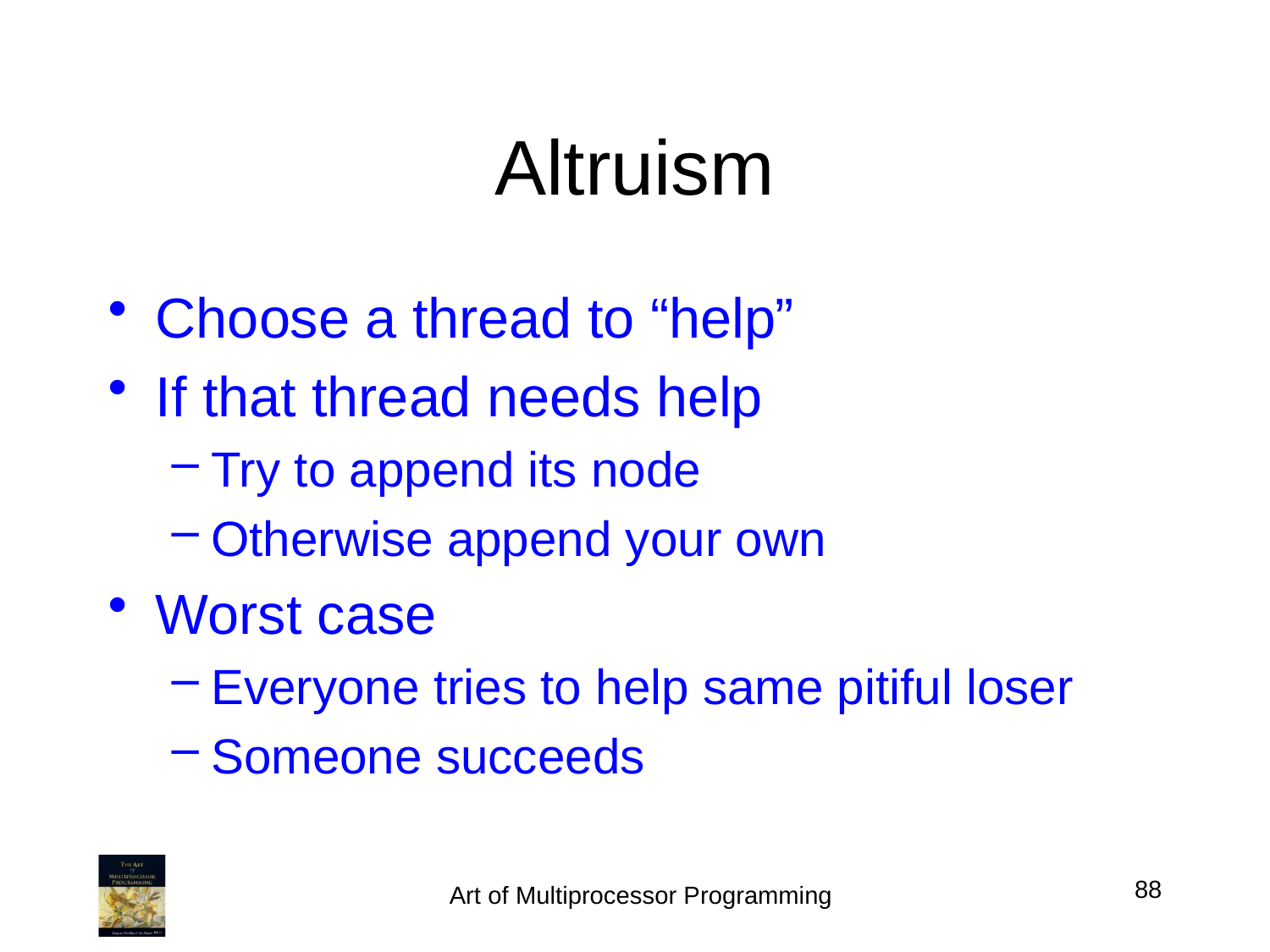

# Altruism
Choose a thread to “help”
If that thread needs help
Try to append its node
Otherwise append your own
Worst case
Everyone tries to help same pitiful loser
Someone succeeds
88
Art of Multiprocessor Programming